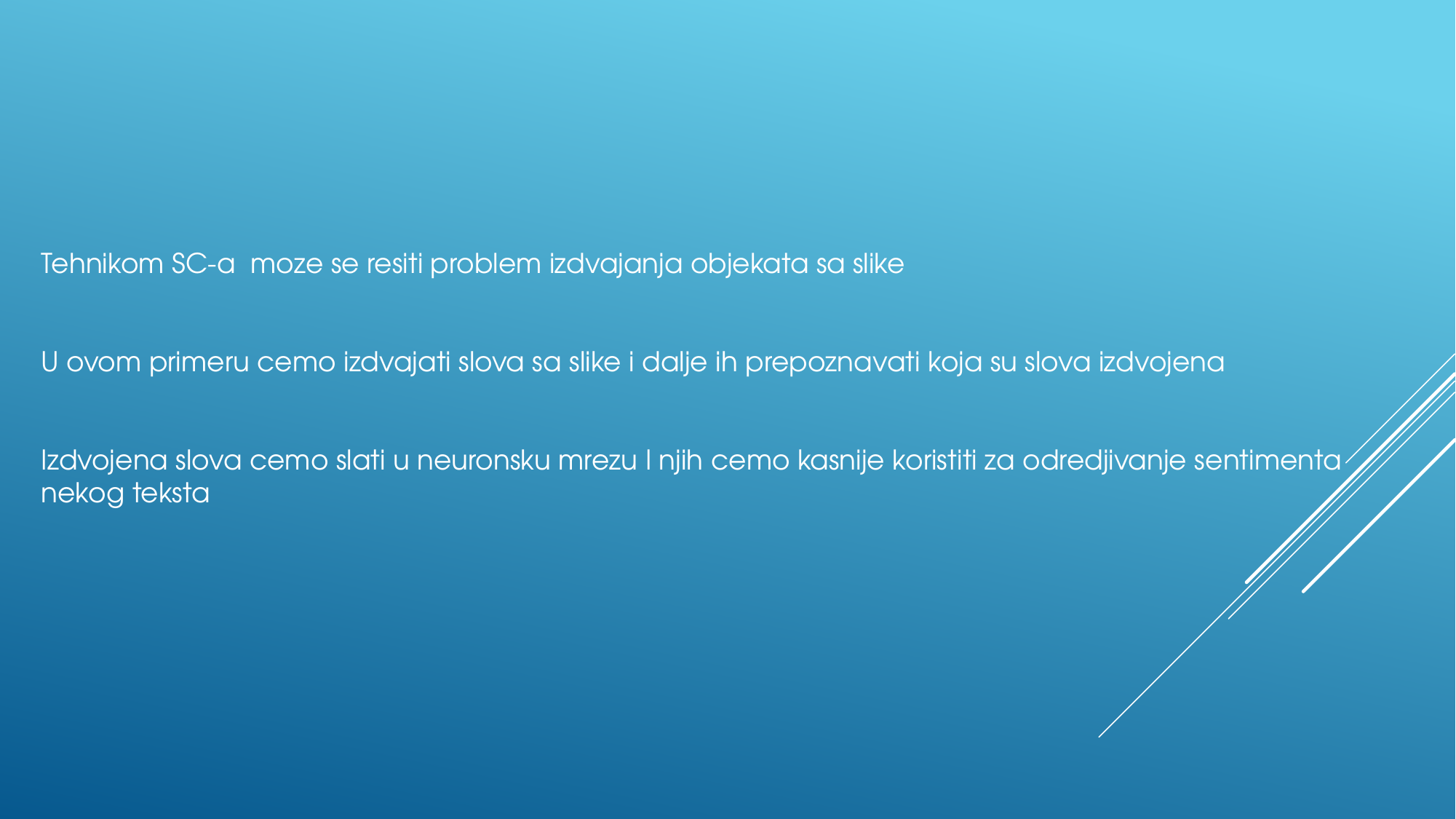

Tehnikom SC-a  moze se resiti problem izdvajanja objekata sa slike

U ovom primeru cemo izdvajati slova sa slike i dalje ih prepoznavati koja su slova izdvojena

Izdvojena slova cemo slati u neuronsku mrezu I njih cemo kasnije koristiti za odredjivanje sentimenta nekog teksta